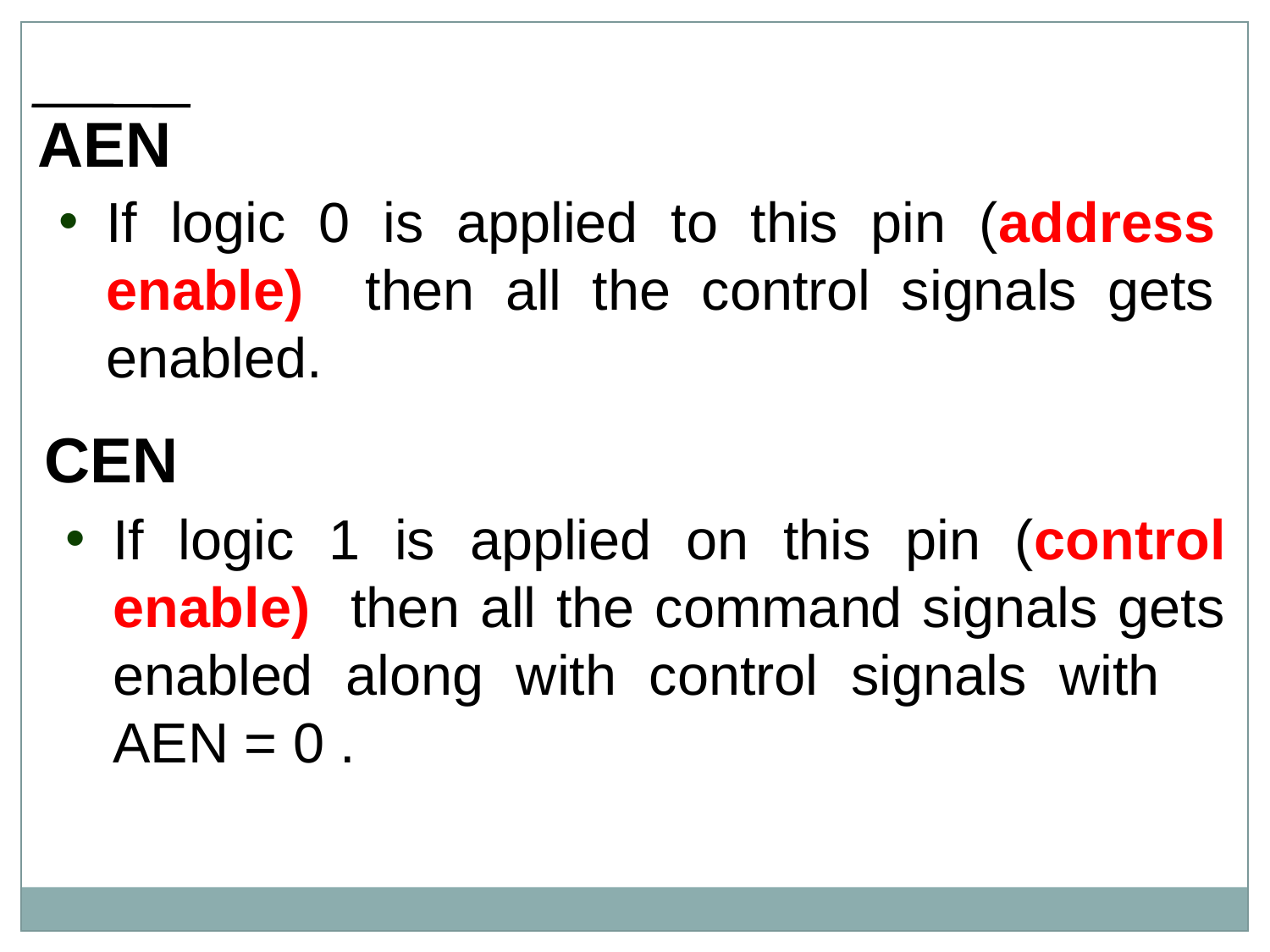

AEN

If logic 0 is applied to this pin (address enable)  then all the control signals gets enabled.
CEN
If logic 1 is applied on this pin (control enable)  then all the command signals gets enabled along with control signals with   AEN = 0 .